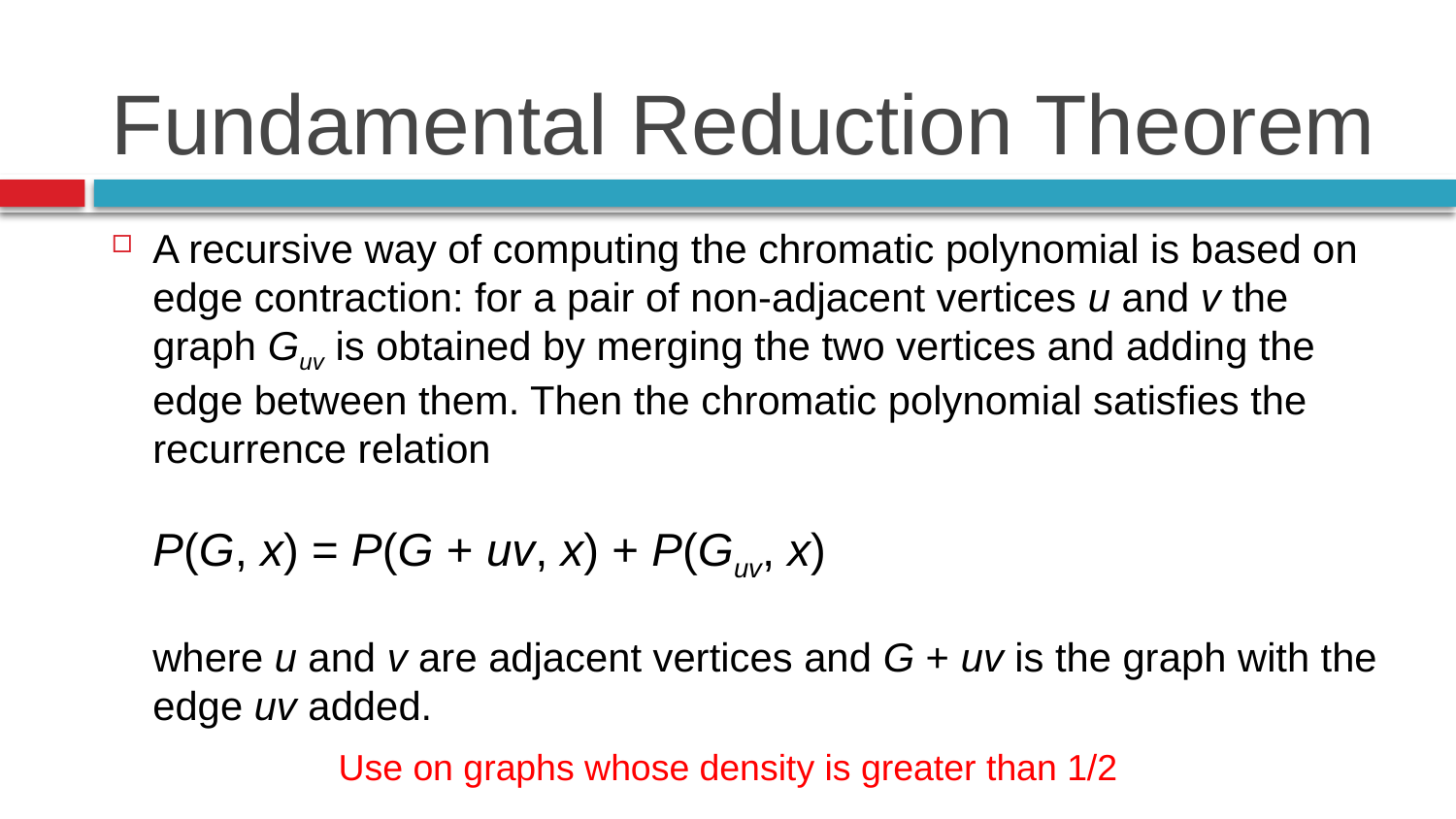

# Fundamental Reduction Theorem
A recursive way of computing the chromatic polynomial is based on edge contraction: for a pair of non-adjacent vertices u and v the graph Guv is obtained by merging the two vertices and adding the edge between them. Then the chromatic polynomial satisfies the recurrence relation
P(G, x) = P(G + uv, x) + P(Guv, x)
where u and v are adjacent vertices and G + uv is the graph with the edge uv added.

Use on graphs whose density is greater than 1/2